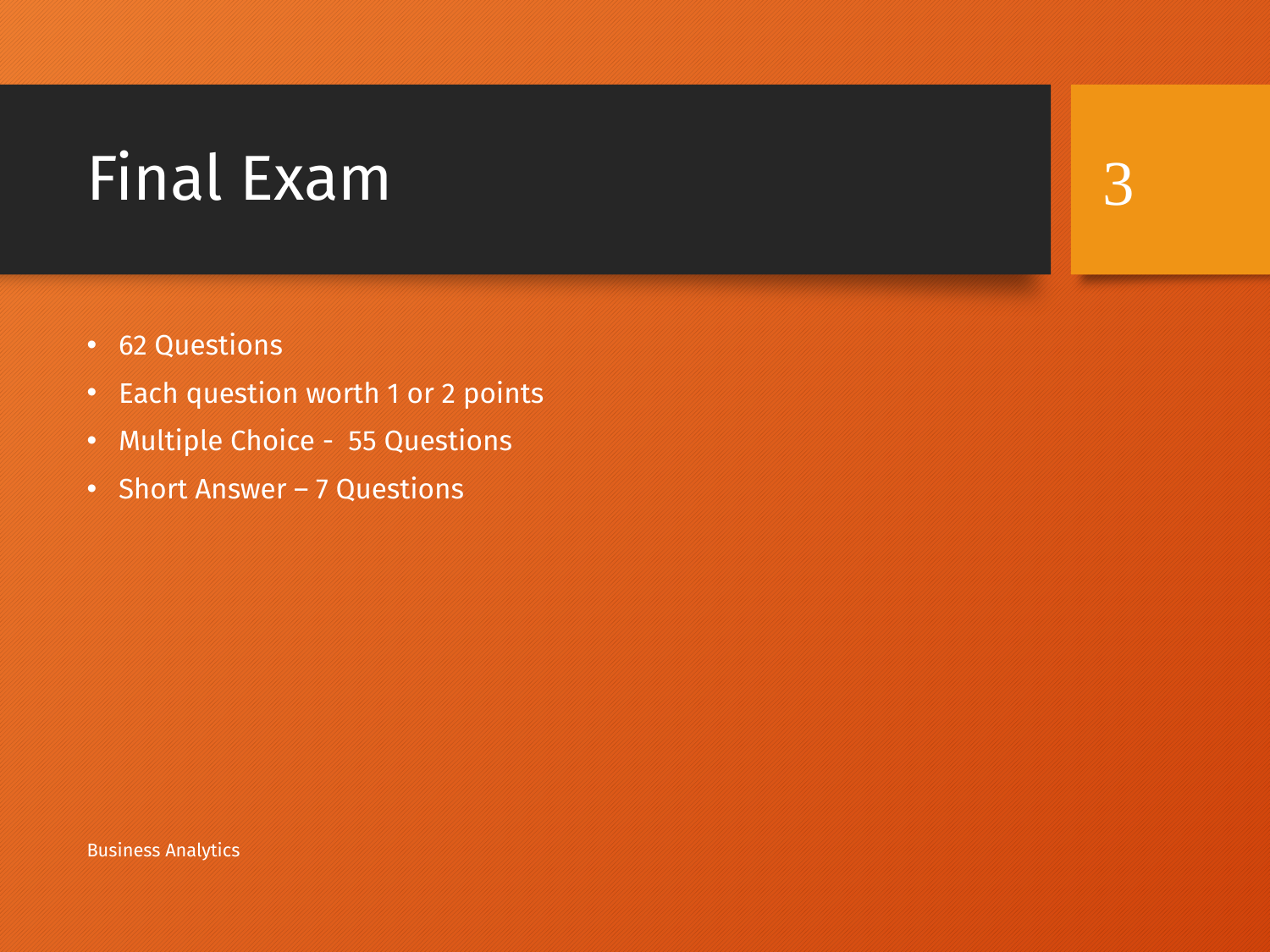

# Final Exam
3
62 Questions
Each question worth 1 or 2 points
Multiple Choice -  55 Questions
Short Answer – 7 Questions

Business Analytics